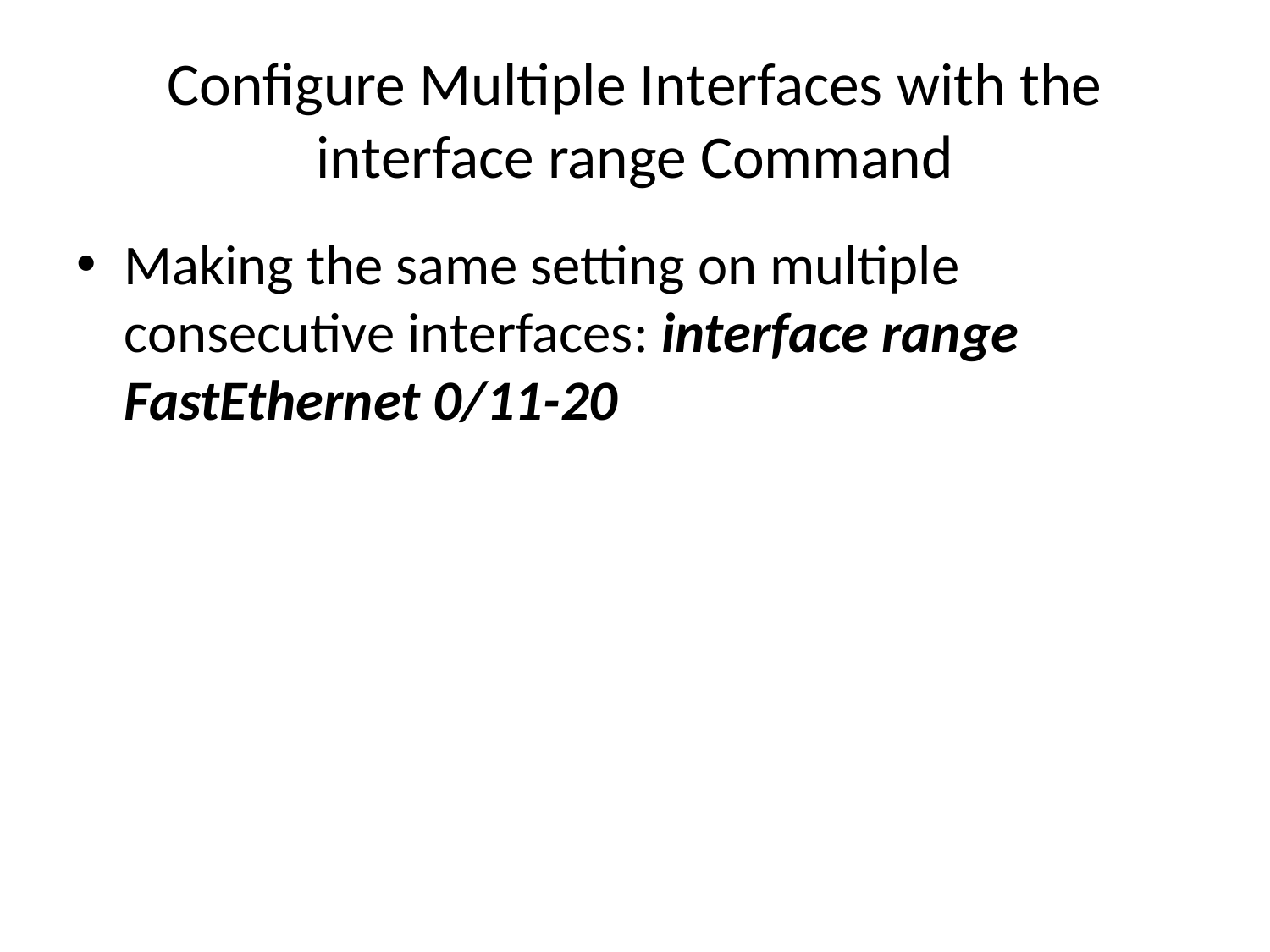

# Configure Multiple Interfaces with the interface range Command
Making the same setting on multiple consecutive interfaces: interface range FastEthernet 0/11-20